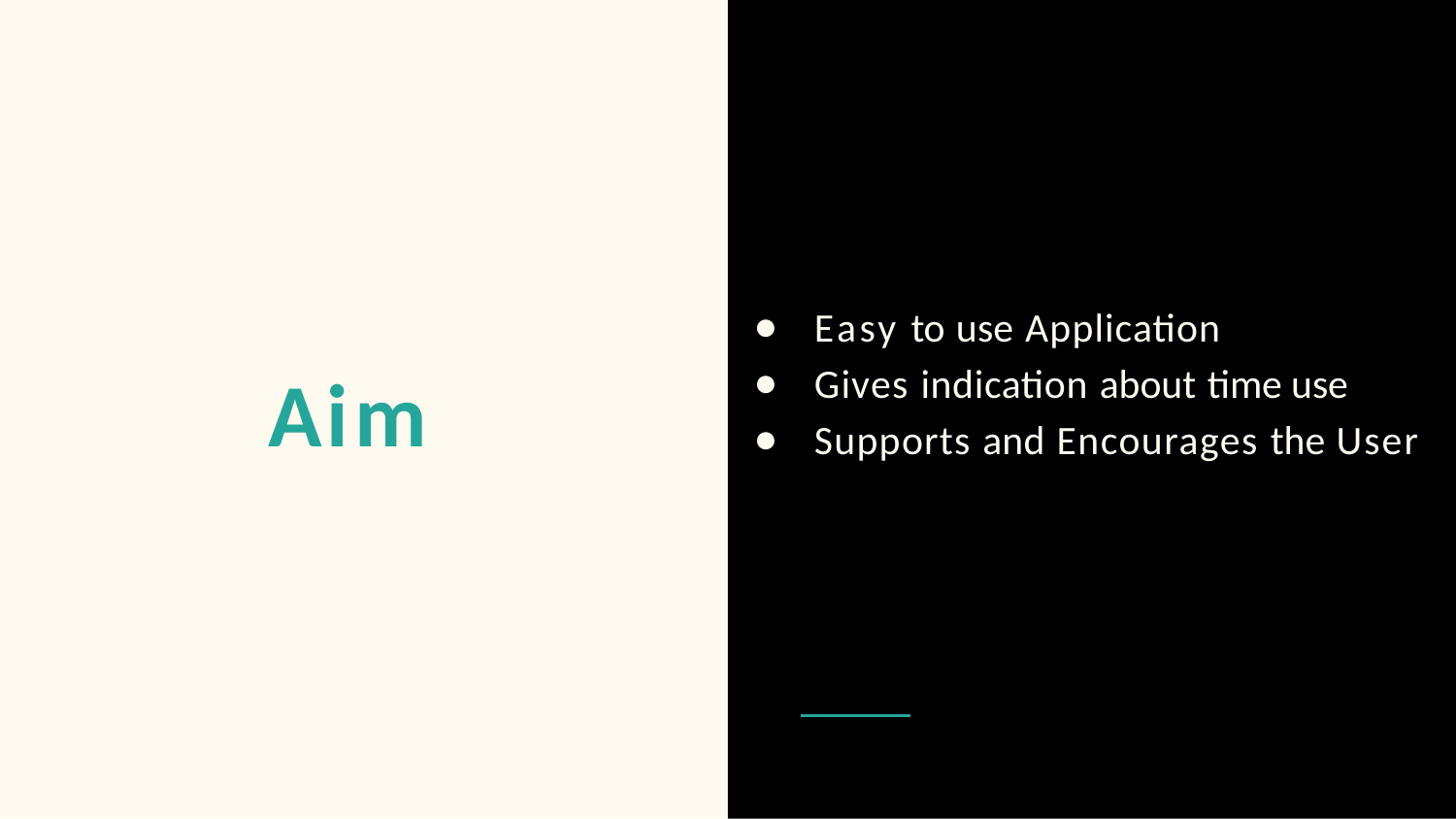

Easy to use Application
Gives indication about time use
Supports and Encourages the User
Aim